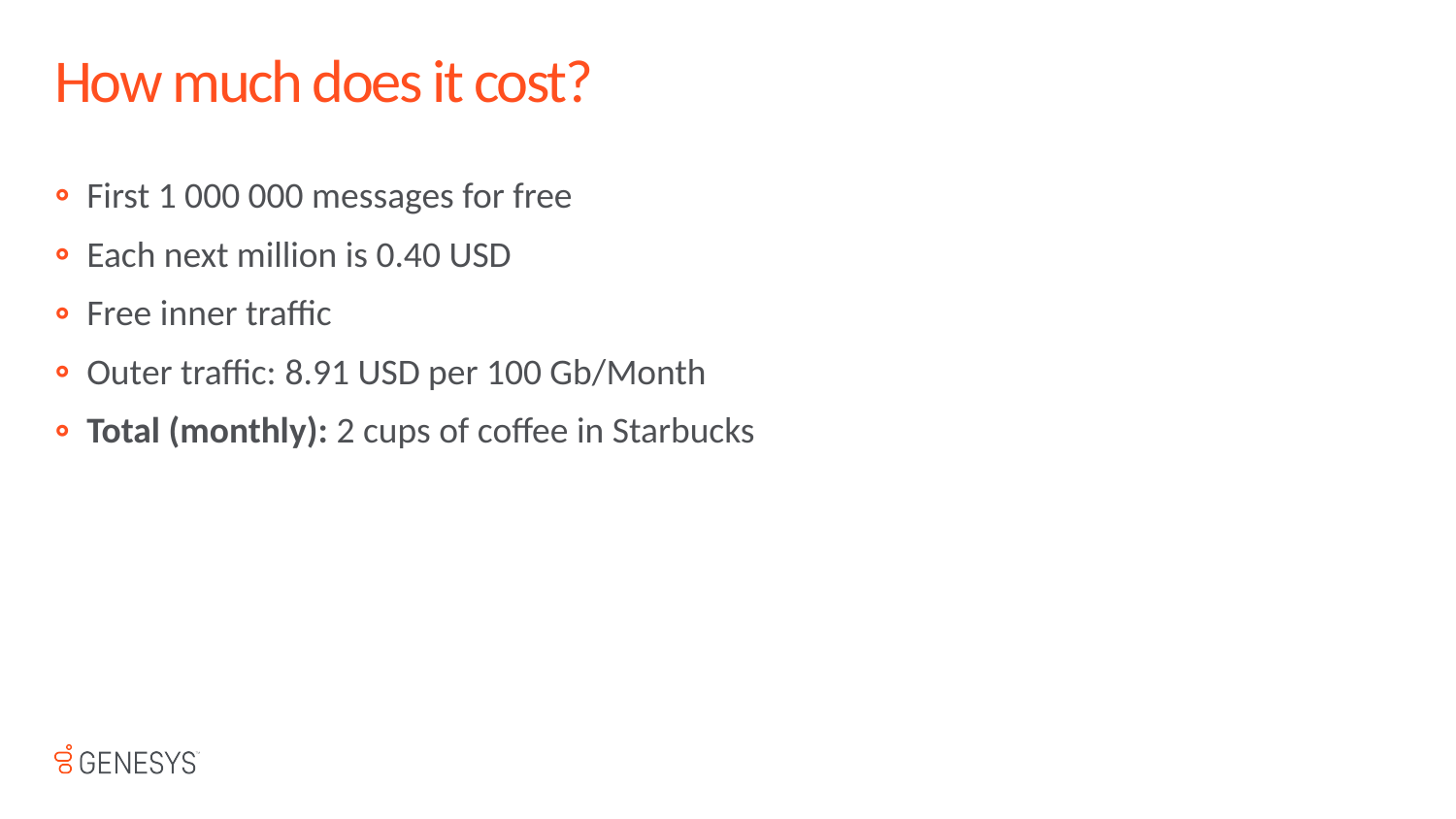

# How much does it cost?
First 1 000 000 messages for free
Each next million is 0.40 USD
Free inner traffic
Outer traffic: 8.91 USD per 100 Gb/Month
Total (monthly): 2 cups of coffee in Starbucks